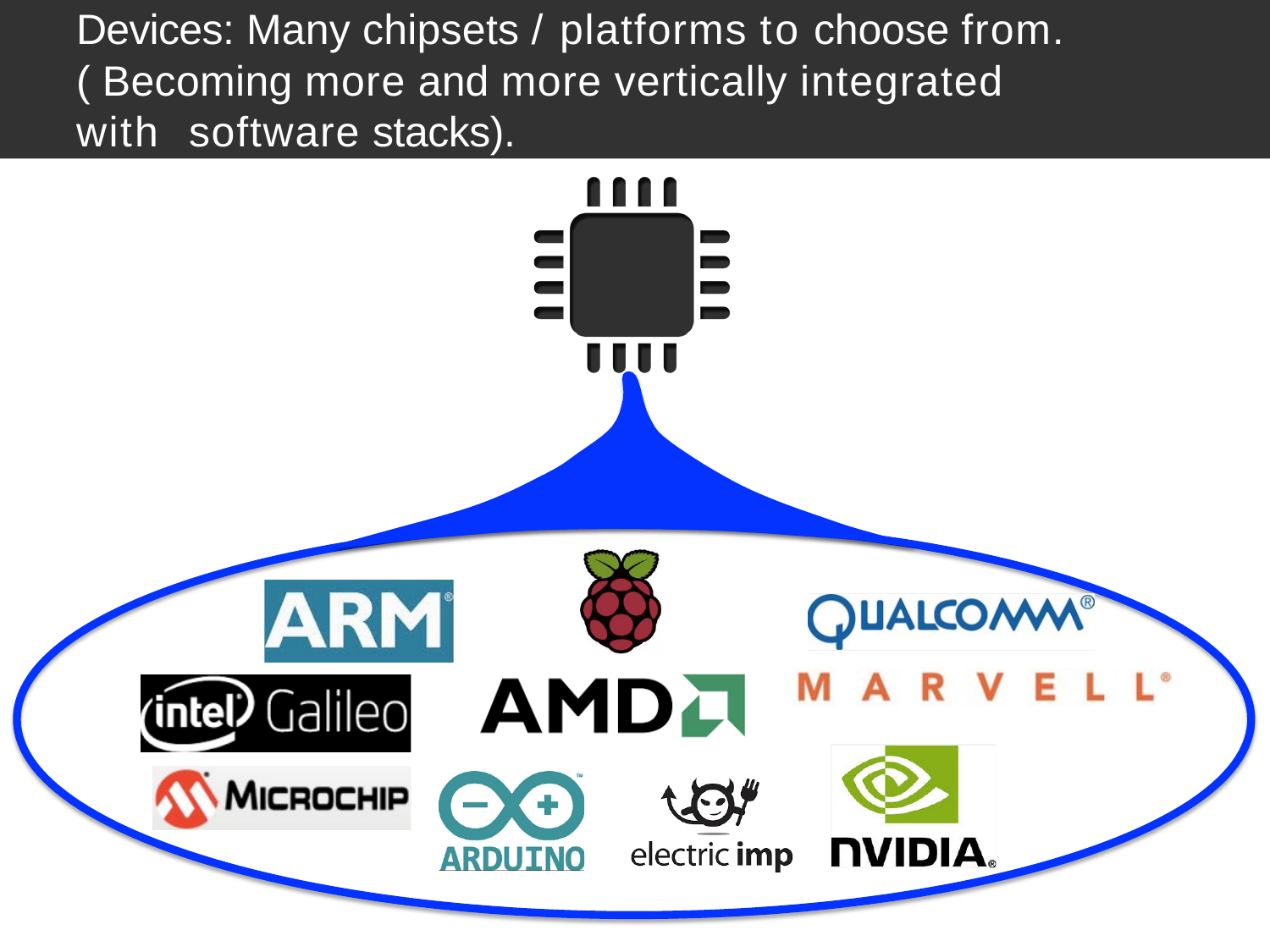

# Devices: Many chipsets / platforms to choose from.
( Becoming more and more vertically integrated with  software stacks).